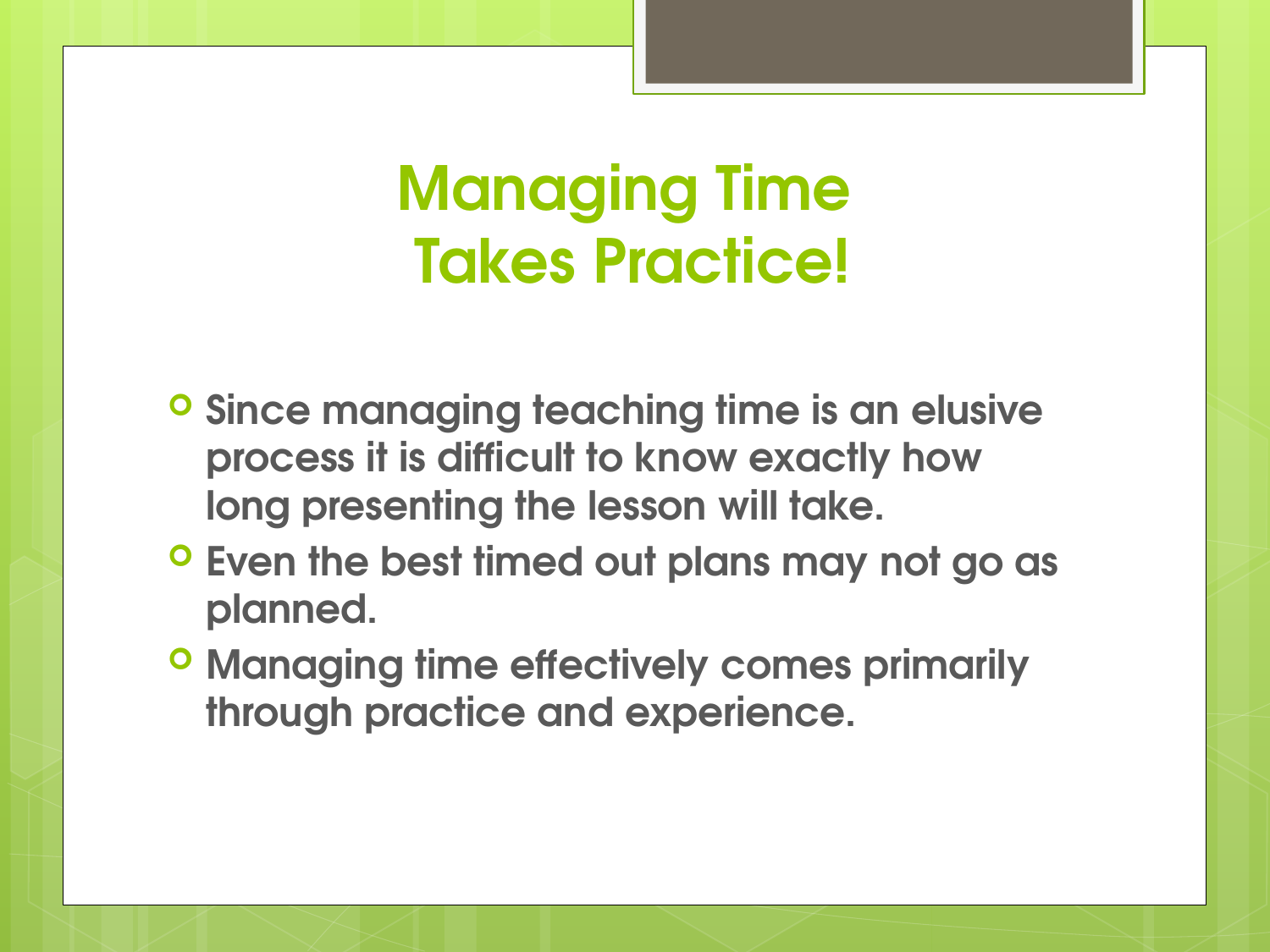

# Managing Time Takes Practice!

Since managing teaching time is an elusive process it is difficult to know exactly how long presenting the lesson will take.
Even the best timed out plans may not go as planned.
Managing time effectively comes primarily through practice and experience.